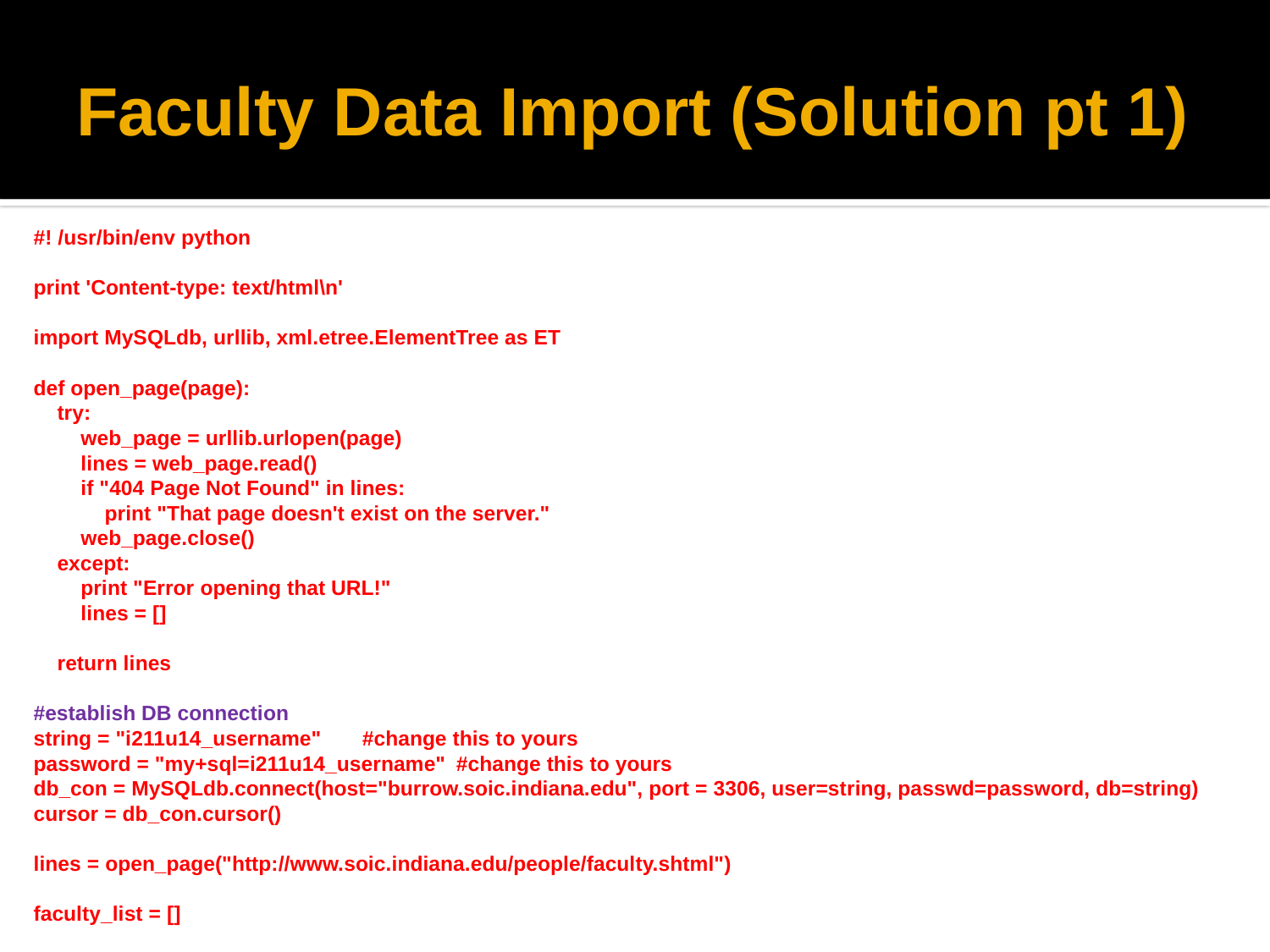

# Faculty Data Import (Solution pt 1)
#! /usr/bin/env python

print 'Content-type: text/html\n'

import MySQLdb, urllib, xml.etree.ElementTree as ET

def open_page(page):
    try:
        web_page = urllib.urlopen(page)
        lines = web_page.read()
        if "404 Page Not Found" in lines:
            print "That page doesn't exist on the server."
        web_page.close()
    except:
        print "Error opening that URL!"
        lines = []

    return lines

#establish DB connection
string = "i211u14_username" 		#change this to yours
password = "my+sql=i211u14_username"	#change this to yours
db_con = MySQLdb.connect(host="burrow.soic.indiana.edu", port = 3306, user=string, passwd=password, db=string)
cursor = db_con.cursor()

lines = open_page("http://www.soic.indiana.edu/people/faculty.shtml")

faculty_list = []